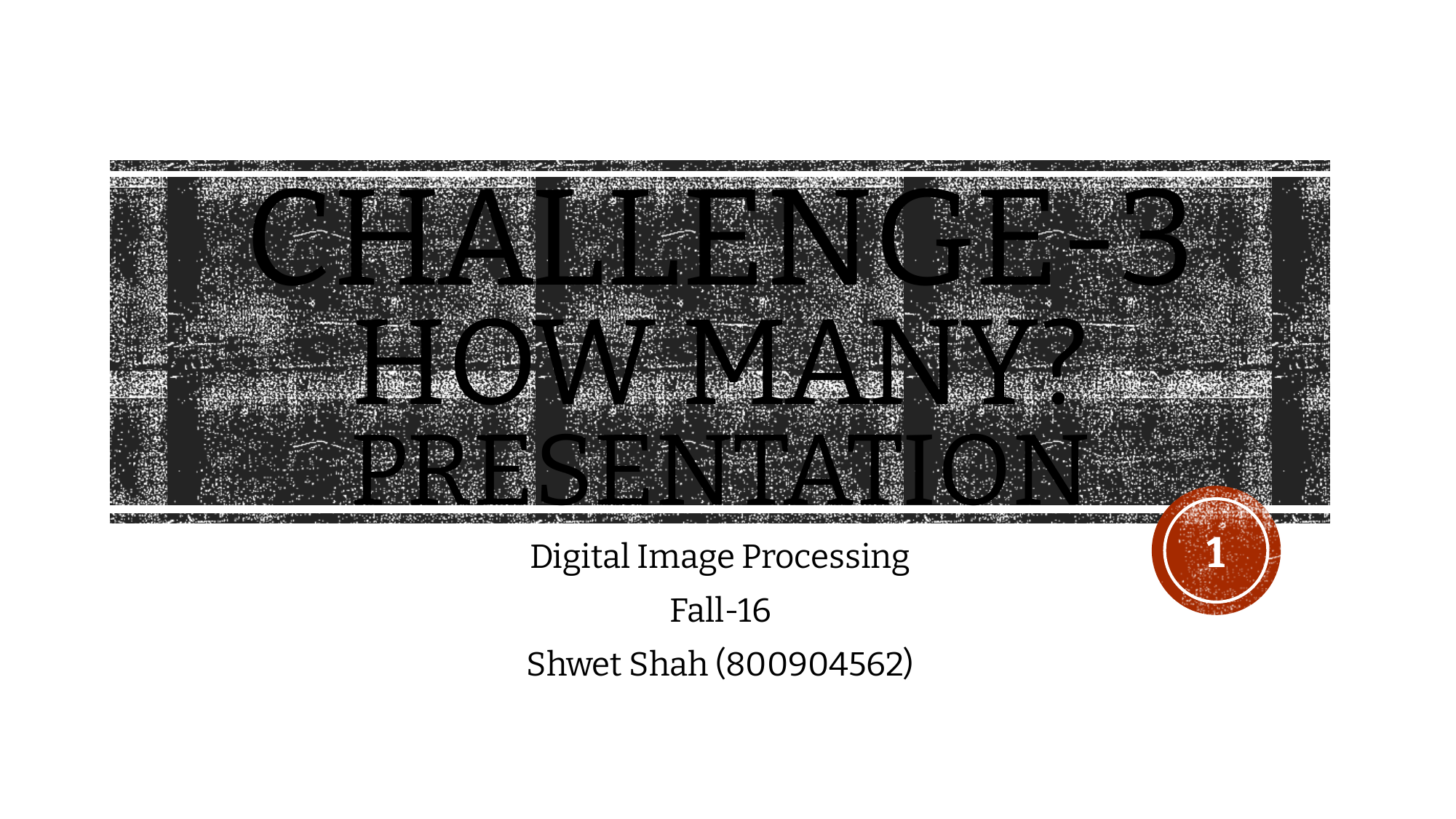

# Challenge-3 How many? Presentation
1
Digital Image Processing
Fall-16
Shwet Shah (800904562)